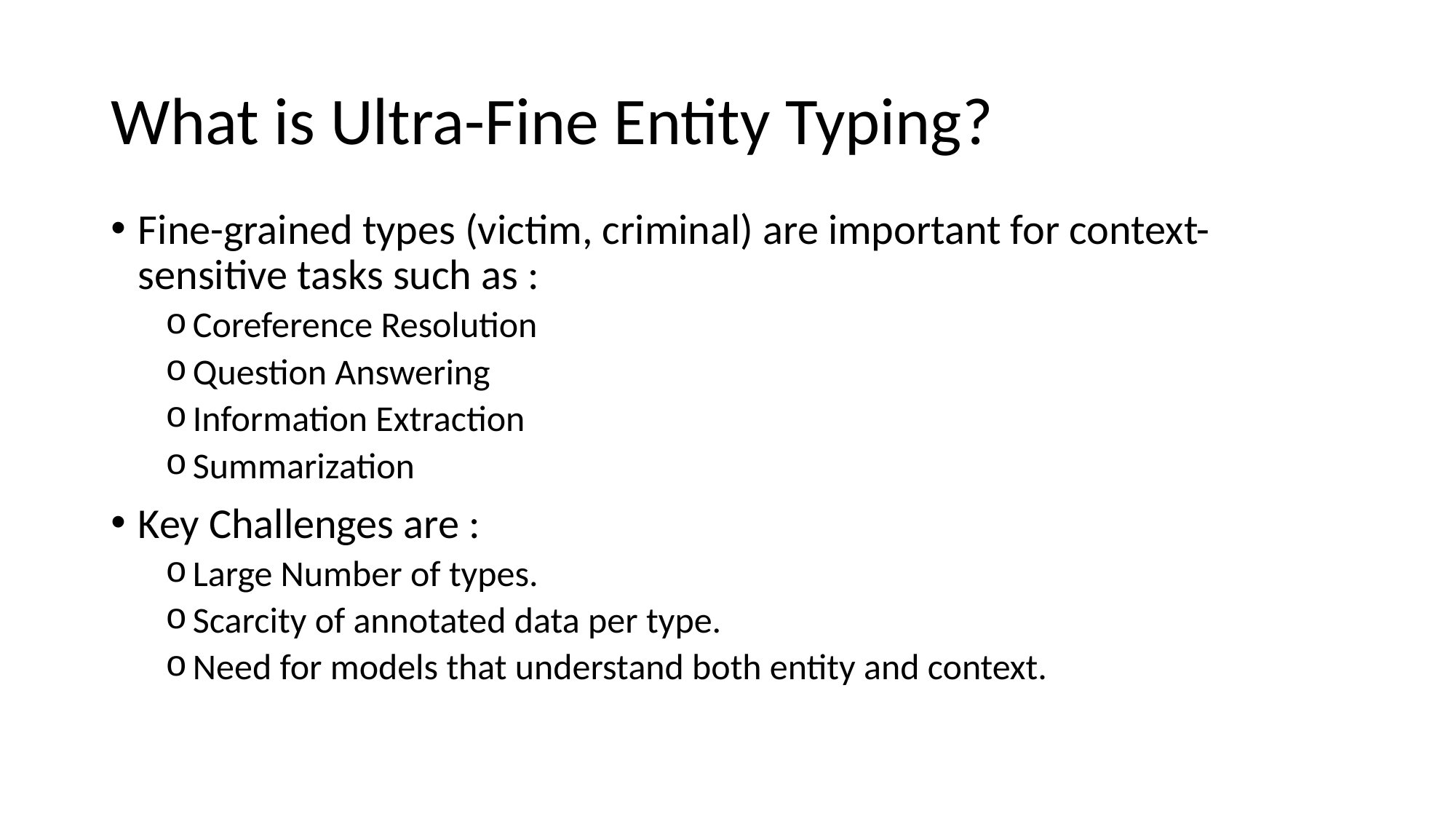

# What is Ultra-Fine Entity Typing?
Fine-grained types (victim, criminal) are important for context-sensitive tasks such as :
Coreference Resolution
Question Answering
Information Extraction
Summarization
Key Challenges are :
Large Number of types.
Scarcity of annotated data per type.
Need for models that understand both entity and context.